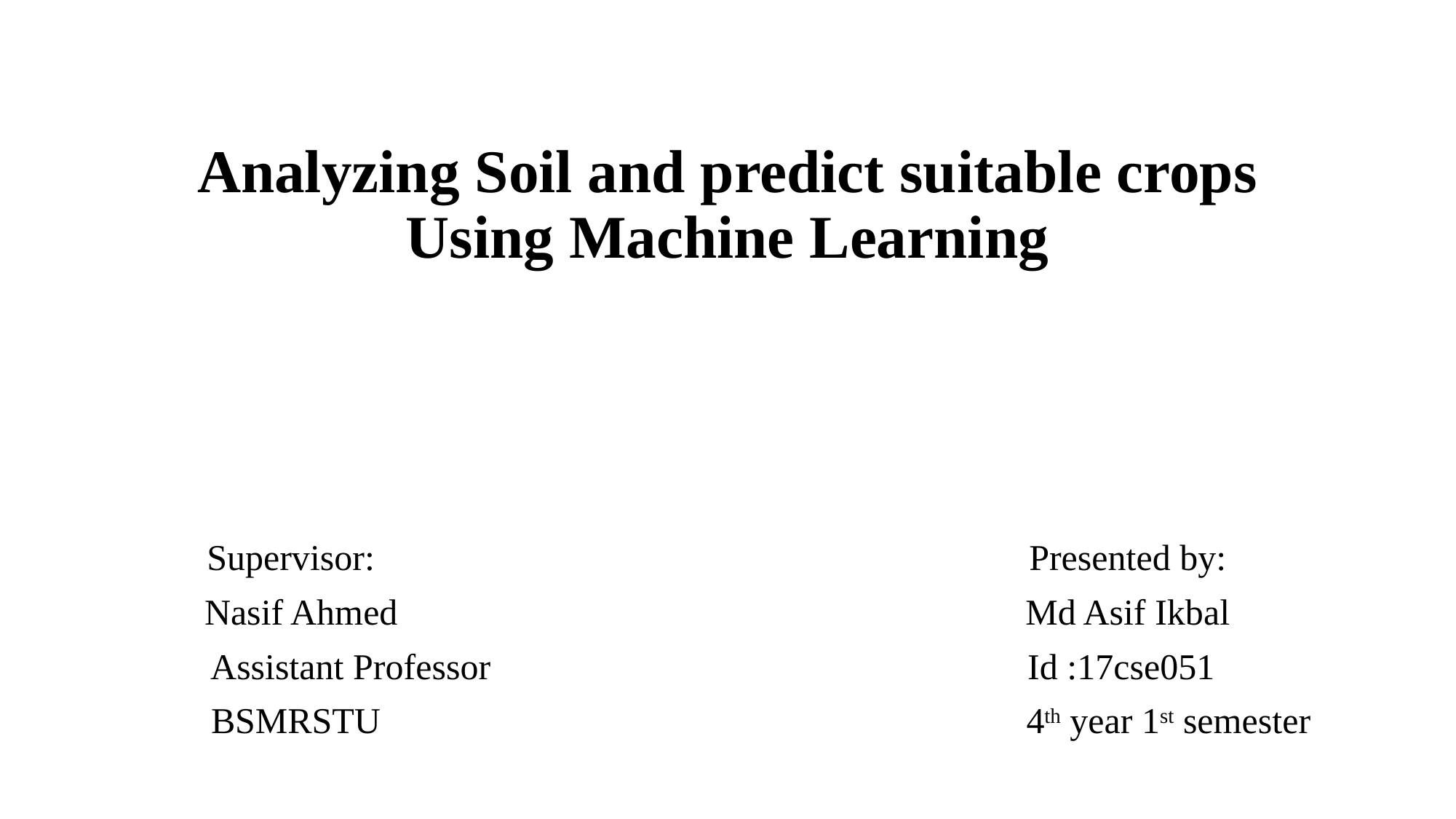

# Analyzing Soil and predict suitable crops Using Machine Learning
 Supervisor:                                                                        Presented by:
  Nasif Ahmed                                                                     Md Asif Ikbal
Assistant Professor                                                           Id :17cse051
              BSMRSTU                                                                       4th year 1st semester